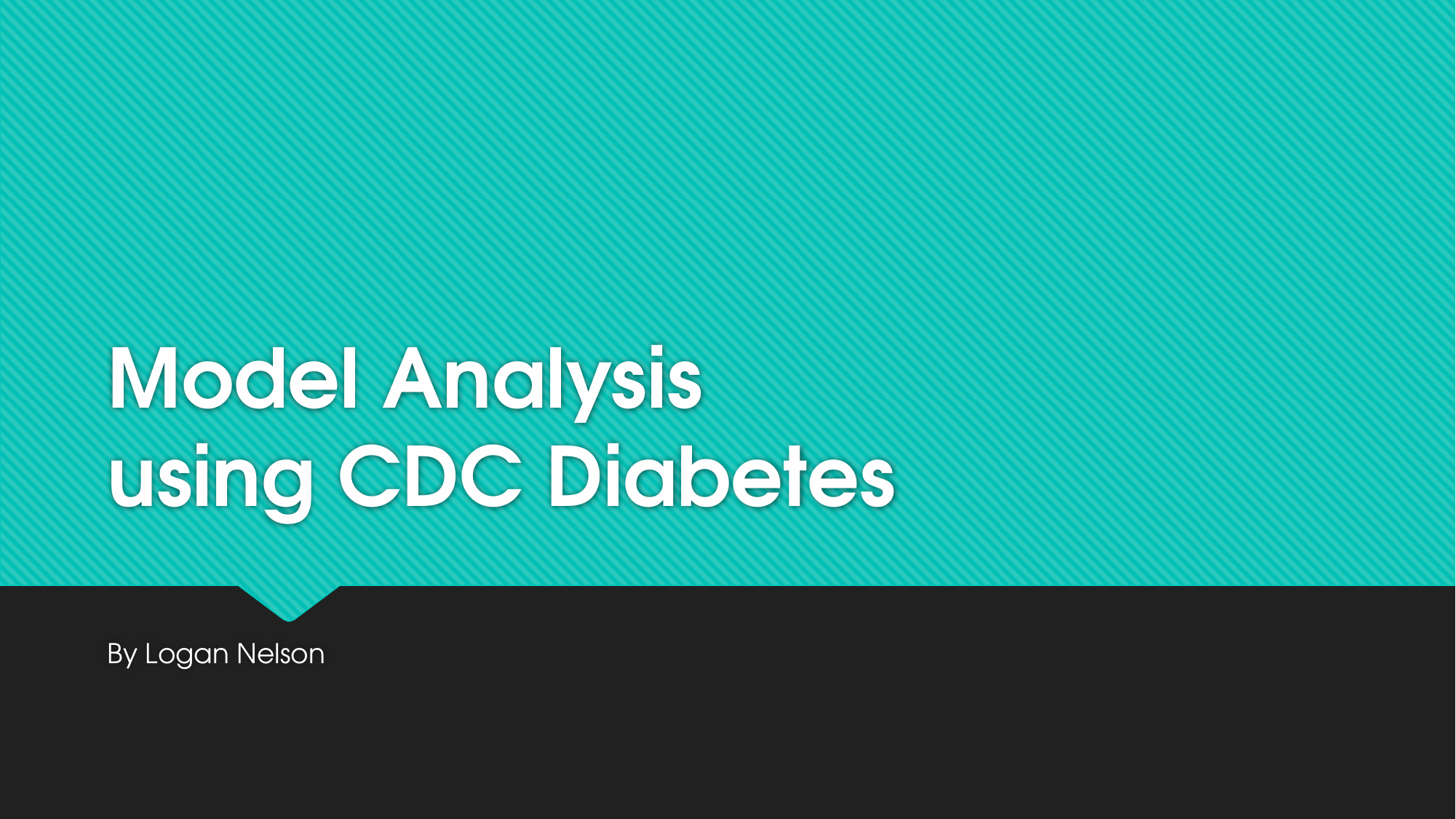

# Model Analysis using CDC Diabetes
By Logan Nelson